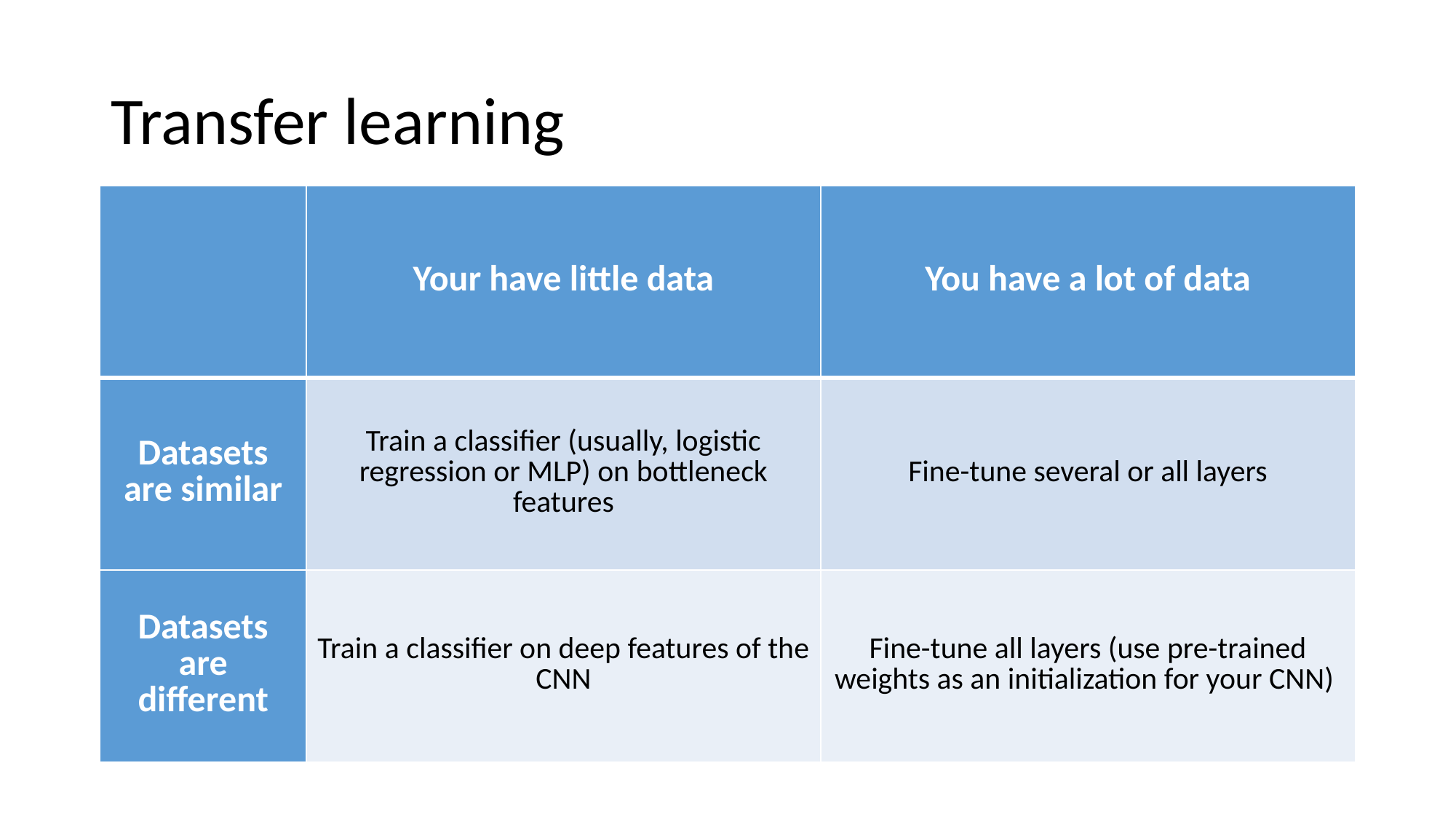

# Transfer learning
|  | Your have little data | You have a lot of data |
| --- | --- | --- |
| Datasets are similar | Train a classifier (usually, logistic regression or MLP) on bottleneck features | Fine-tune several or all layers |
| Datasets are different | Train a classifier on deep features of the CNN | Fine-tune all layers (use pre-trained weights as an initialization for your CNN) |